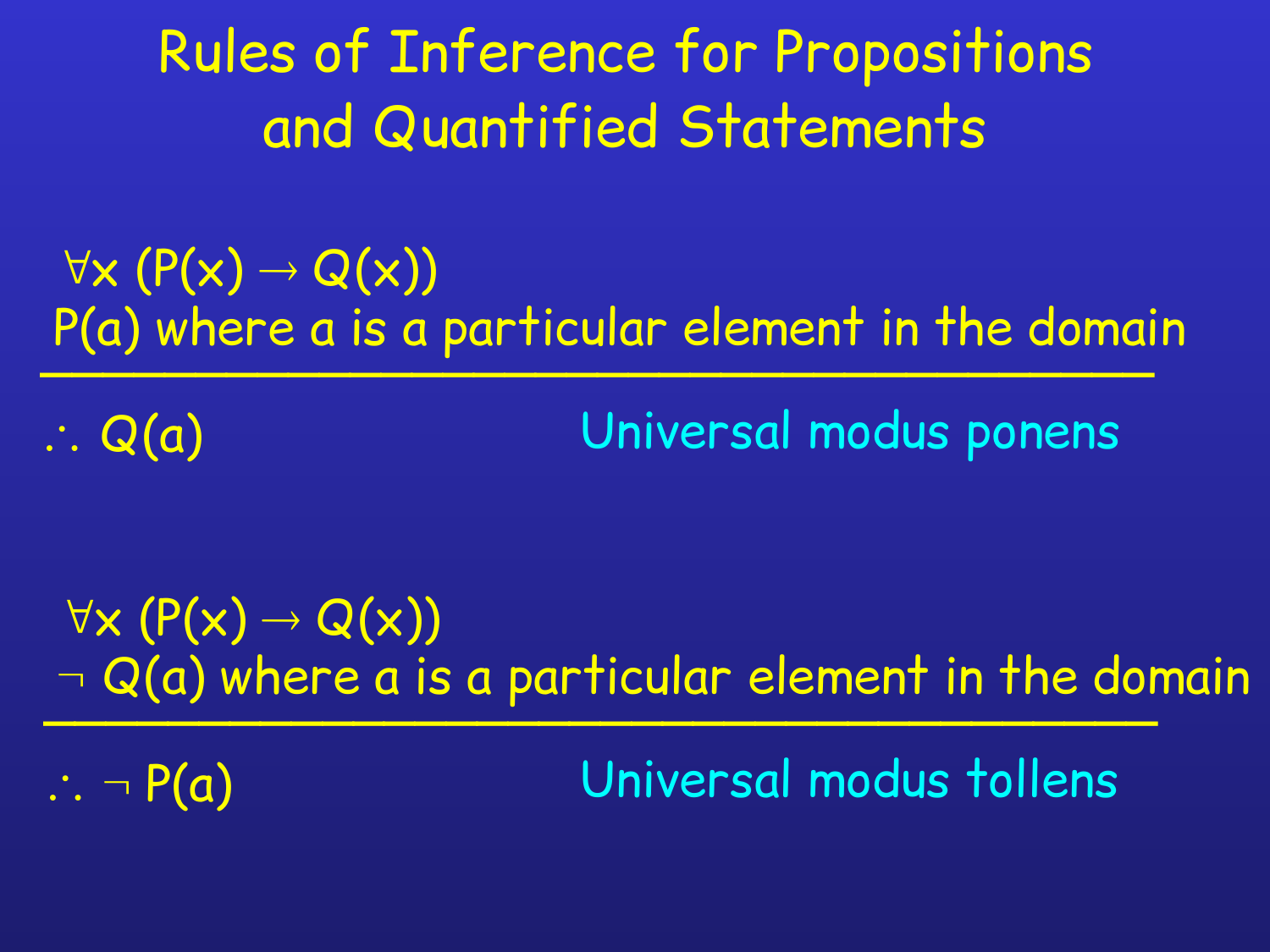

# Rules of Inference for Propositions and Quantified Statements
 ∀x (P(x) → Q(x))
 P(a) where a is a particular element in the domain
____________________________________

∴ Q(a)

Universal modus ponens
 ∀x (P(x) → Q(x))
 ¬ Q(a) where a is a particular element in the domain
____________________________________

∴ ¬ P(a)

Universal modus tollens